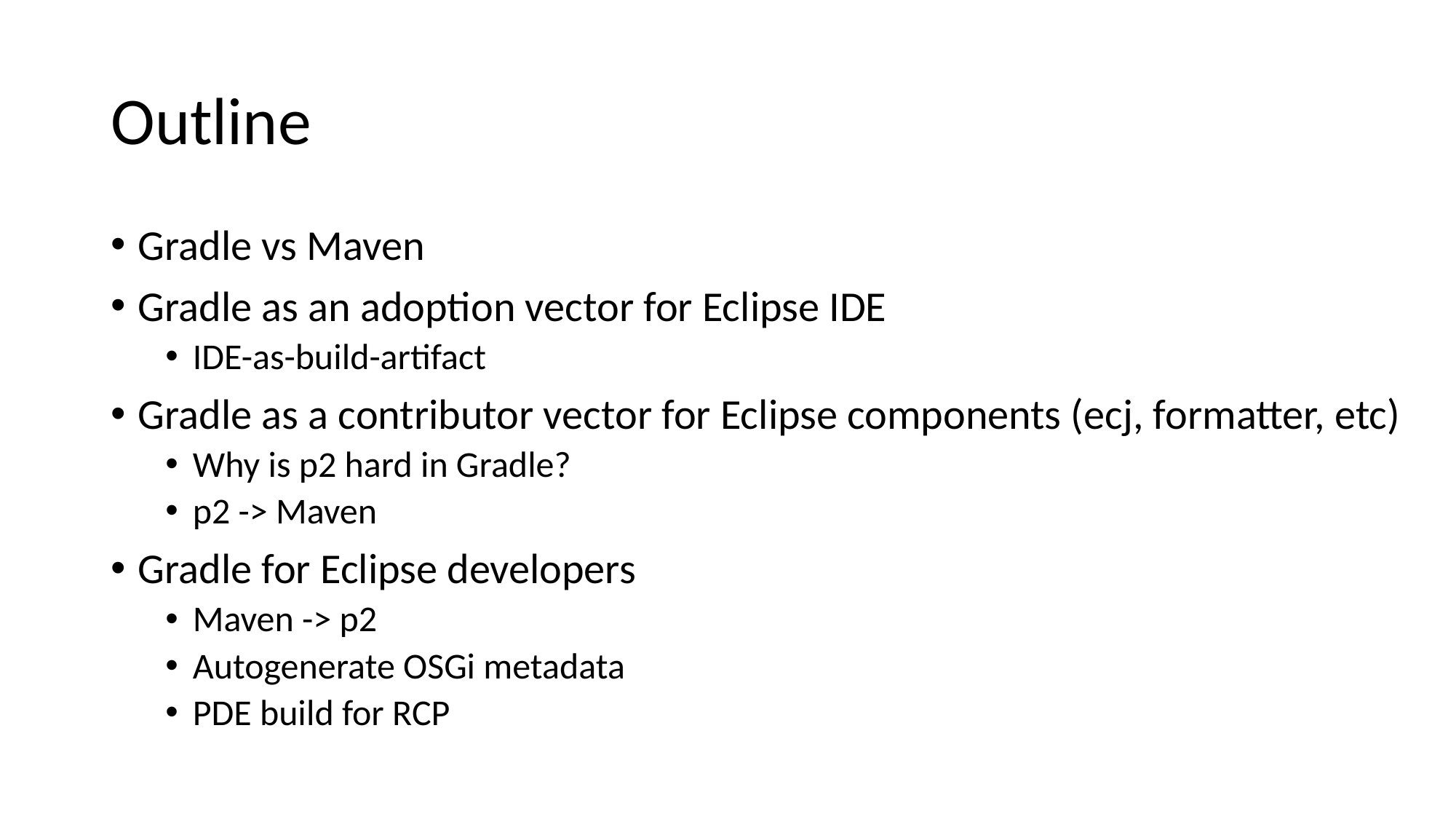

# Outline
Gradle vs Maven
Gradle as an adoption vector for Eclipse IDE
IDE-as-build-artifact
Gradle as a contributor vector for Eclipse components (ecj, formatter, etc)
Why is p2 hard in Gradle?
p2 -> Maven
Gradle for Eclipse developers
Maven -> p2
Autogenerate OSGi metadata
PDE build for RCP